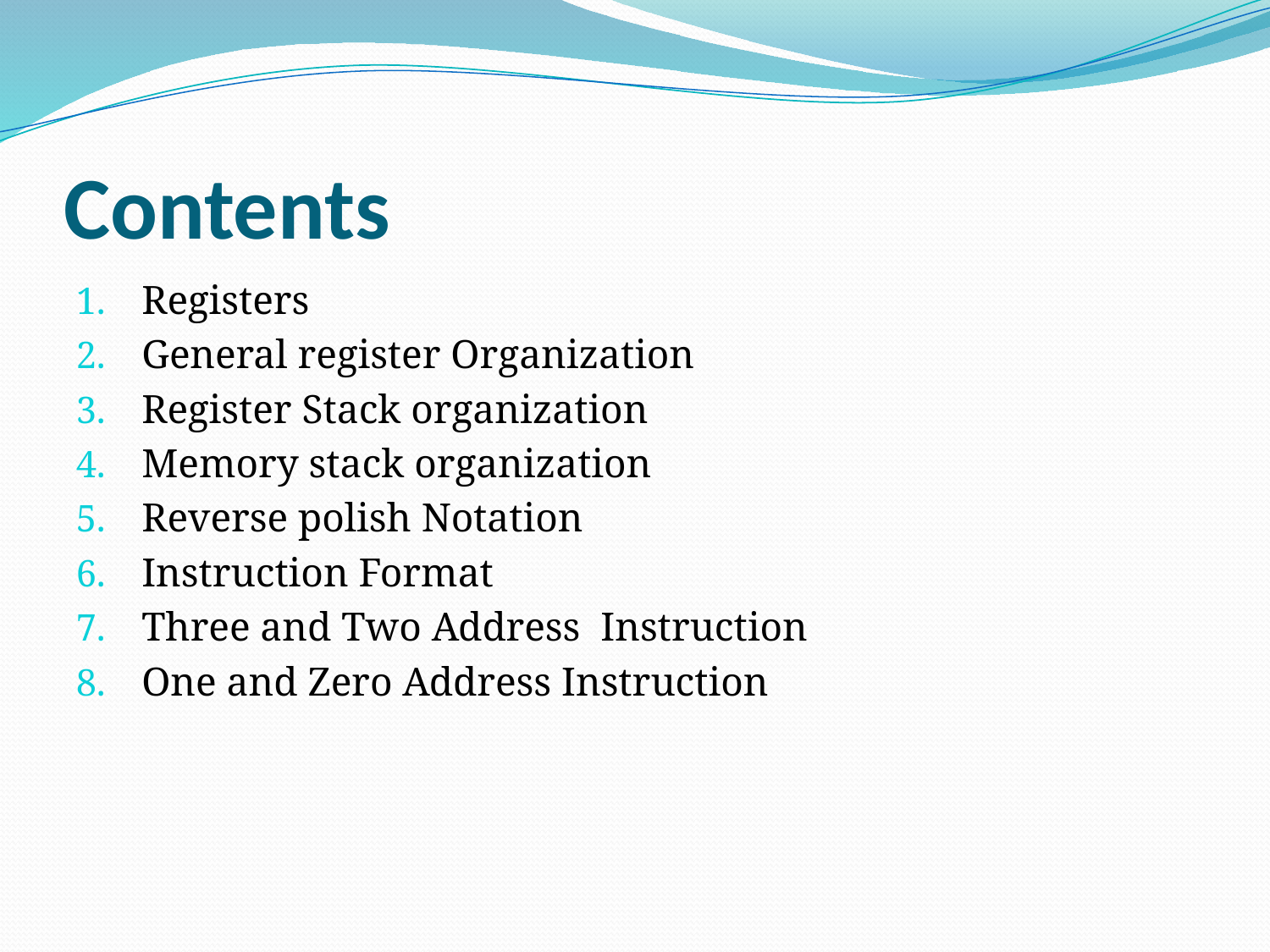

# Contents
Registers
General register Organization
Register Stack organization
Memory stack organization
Reverse polish Notation
Instruction Format
Three and Two Address  Instruction
One and Zero Address Instruction